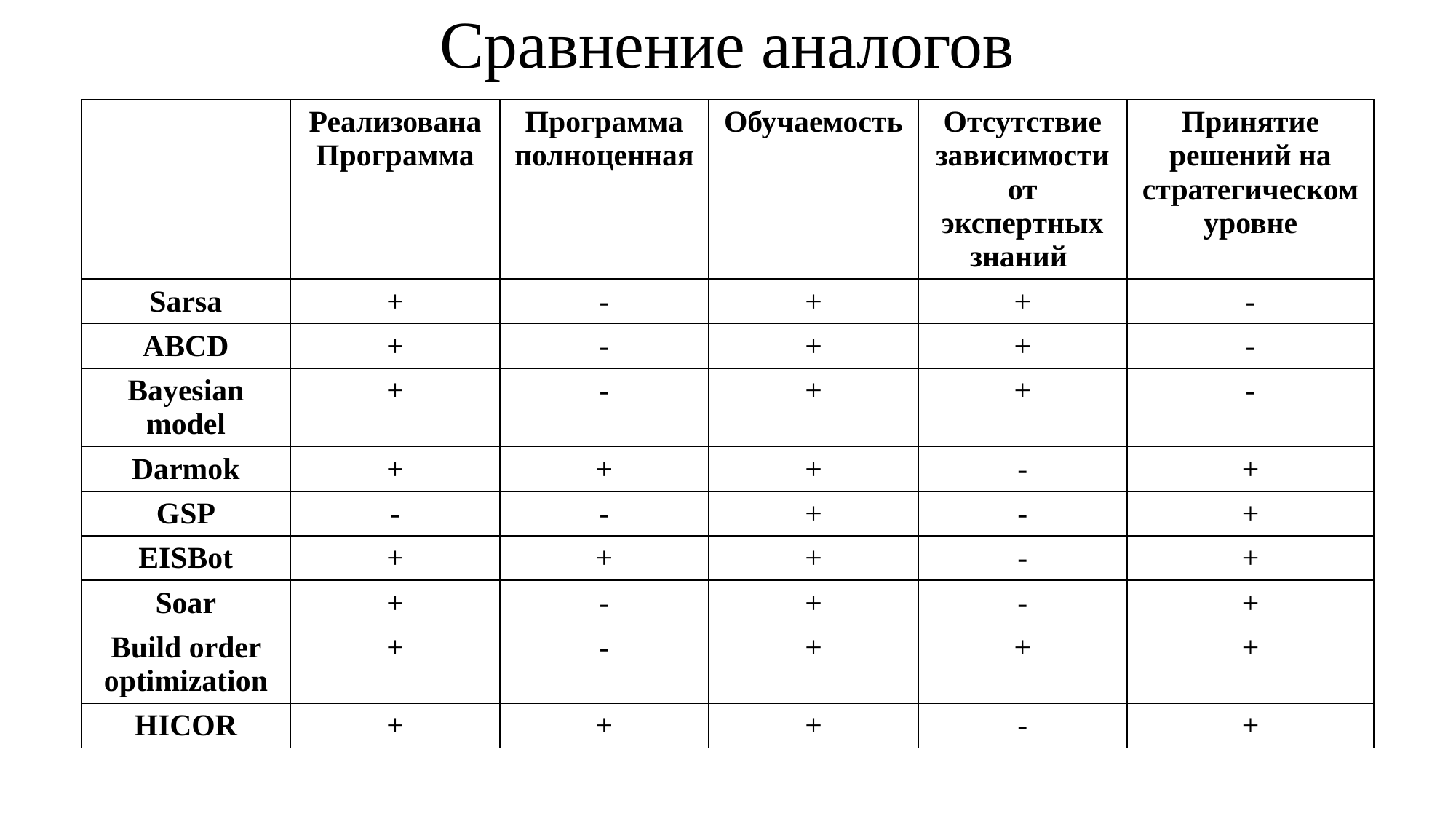

# Сравнение аналогов
|  | Реализована Программа | Программа полноценная | Обучаемость | Отсутствие зависимости от экспертных знаний | Принятие решений на стратегическом уровне |
| --- | --- | --- | --- | --- | --- |
| Sarsa | + | - | + | + | - |
| ABCD | + | - | + | + | - |
| Bayesian model | + | - | + | + | - |
| Darmok | + | + | + | - | + |
| GSP | - | - | + | - | + |
| EISBot | + | + | + | - | + |
| Soar | + | - | + | - | + |
| Build order optimization | + | - | + | + | + |
| HICOR | + | + | + | - | + |